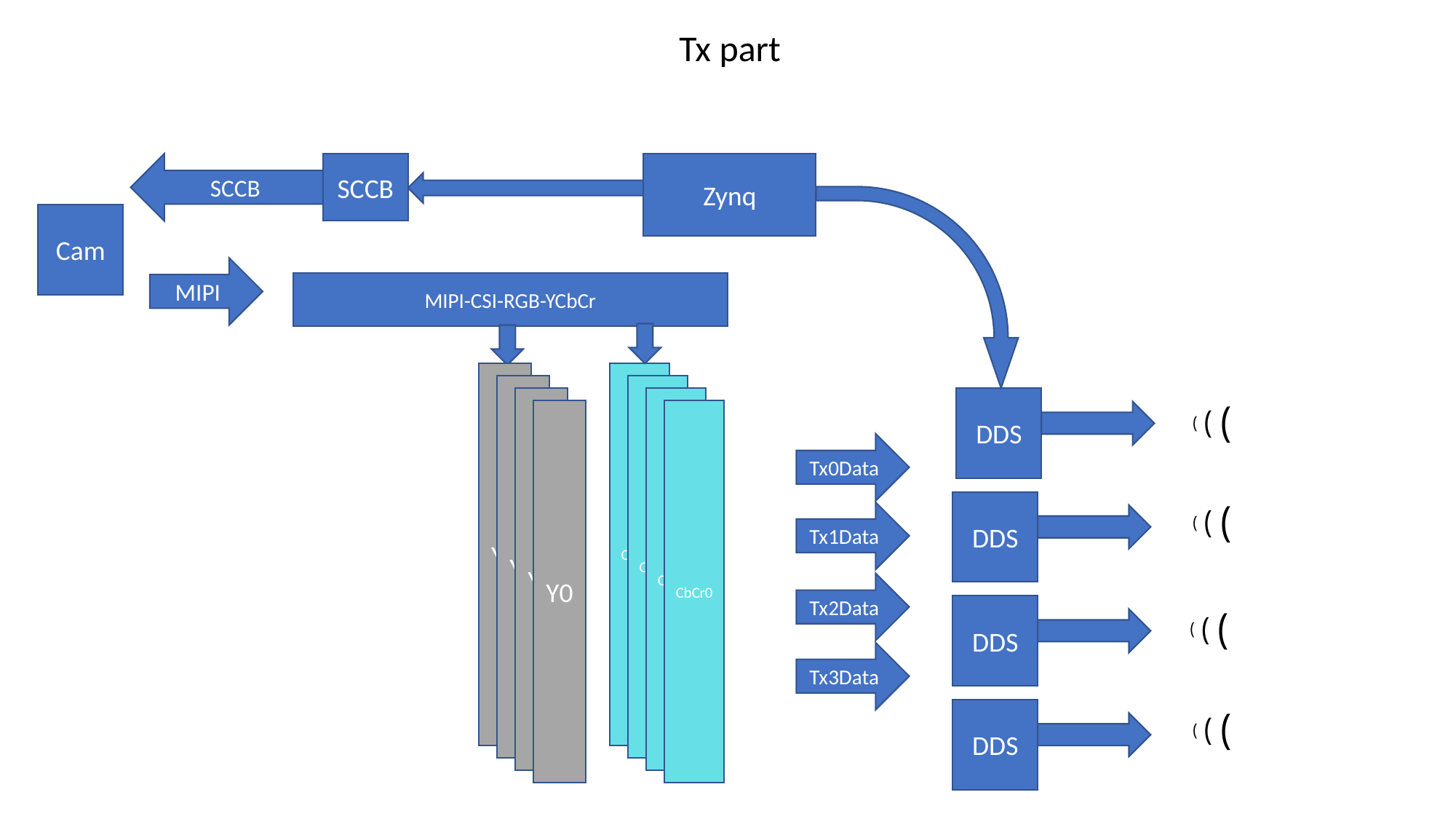

# Tx part
SCCB
SCCB
Zynq

Cam
MIPI
MIPI-CSI-RGB-YCbCr

CbCr0
Y0
CbCr0
Y0
CbCr0
Y0
CbCr0
Y0
DDS
)
)
)

Tx0Data
DDS
)
)
)
Tx1Data

Tx2Data
DDS
)
)
)

Tx3Data
DDS
)
)
)